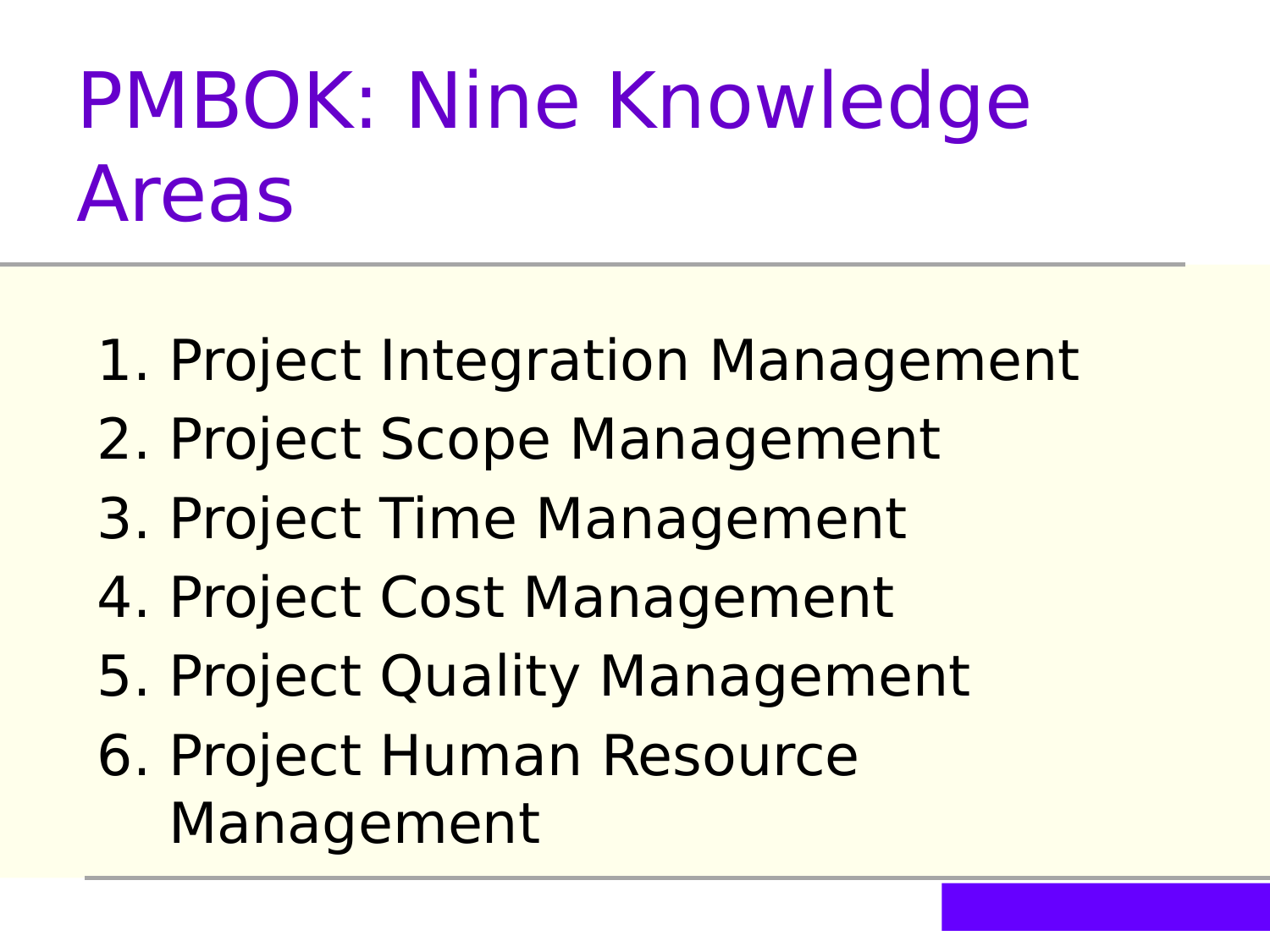

PMBOK: Nine Knowledge Areas
Project Integration Management
Project Scope Management
Project Time Management
Project Cost Management
Project Quality Management
Project Human Resource Management